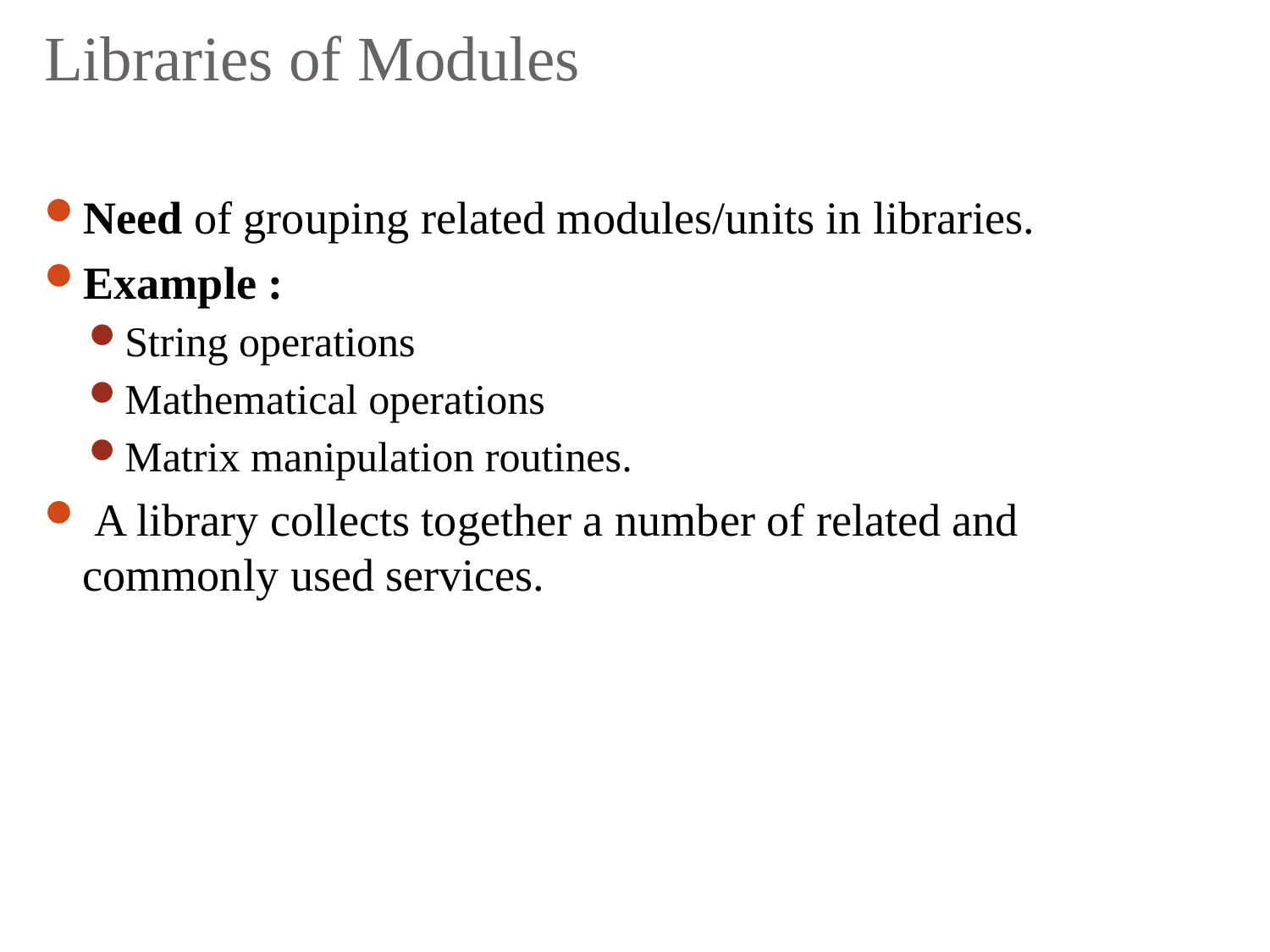

# Libraries of Modules

Need of grouping related modules/units in libraries.
Example :
String operations
Mathematical operations
Matrix manipulation routines.
 A library collects together a number of related and commonly used services.